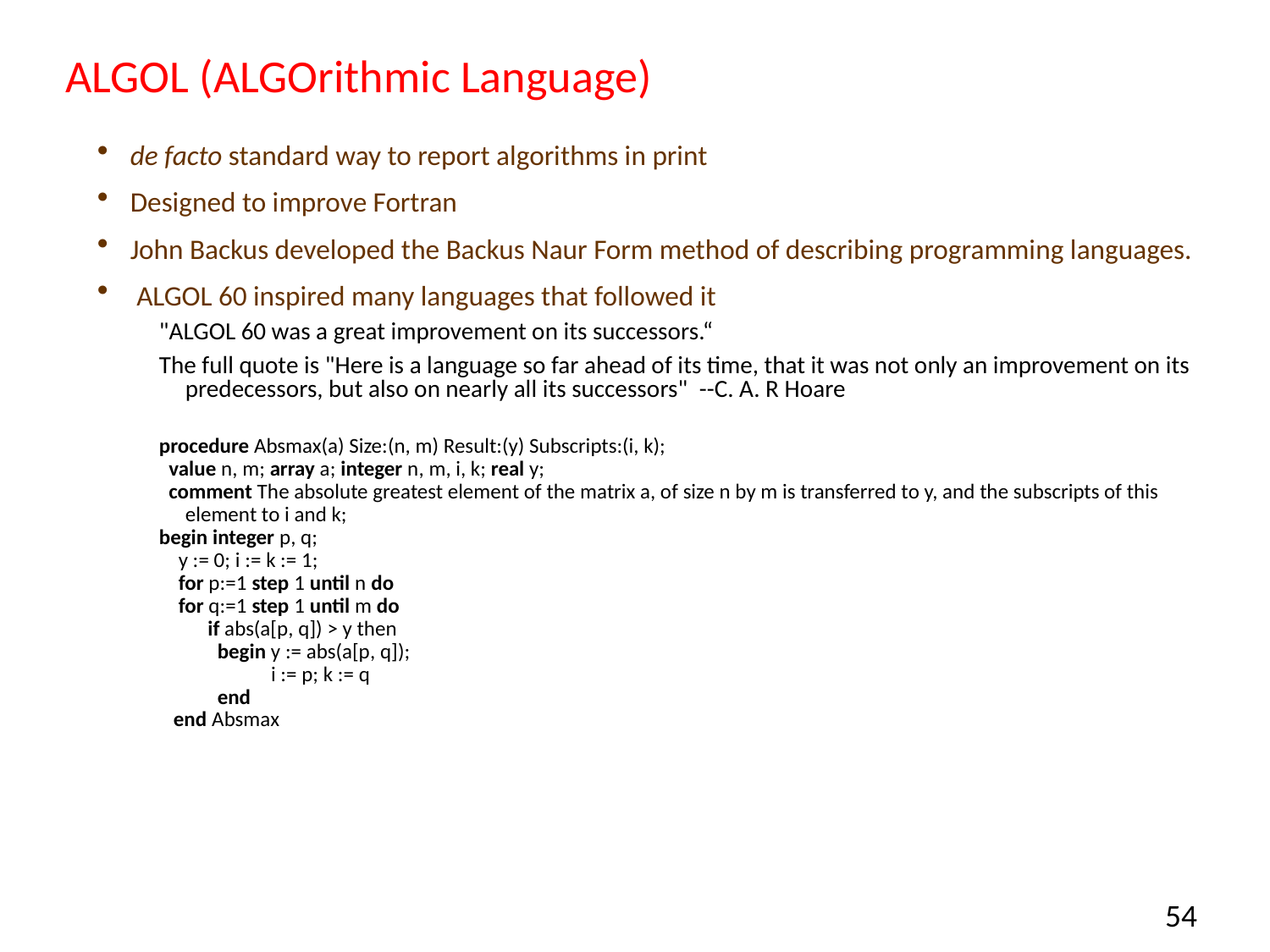

# ALGOL (ALGOrithmic Language)
de facto standard way to report algorithms in print
Designed to improve Fortran
John Backus developed the Backus Naur Form method of describing programming languages.
 ALGOL 60 inspired many languages that followed it
"ALGOL 60 was a great improvement on its successors.“
The full quote is "Here is a language so far ahead of its time, that it was not only an improvement on its predecessors, but also on nearly all its successors"  --C. A. R Hoare

procedure Absmax(a) Size:(n, m) Result:(y) Subscripts:(i, k);
  value n, m; array a; integer n, m, i, k; real y;
  comment The absolute greatest element of the matrix a, of size n by m is transferred to y, and the subscripts of this element to i and k;
begin integer p, q;
    y := 0; i := k := 1;
    for p:=1 step 1 until n do
    for q:=1 step 1 until m do
          if abs(a[p, q]) > y then
            begin y := abs(a[p, q]);
                       i := p; k := q
            end
   end Absmax
54